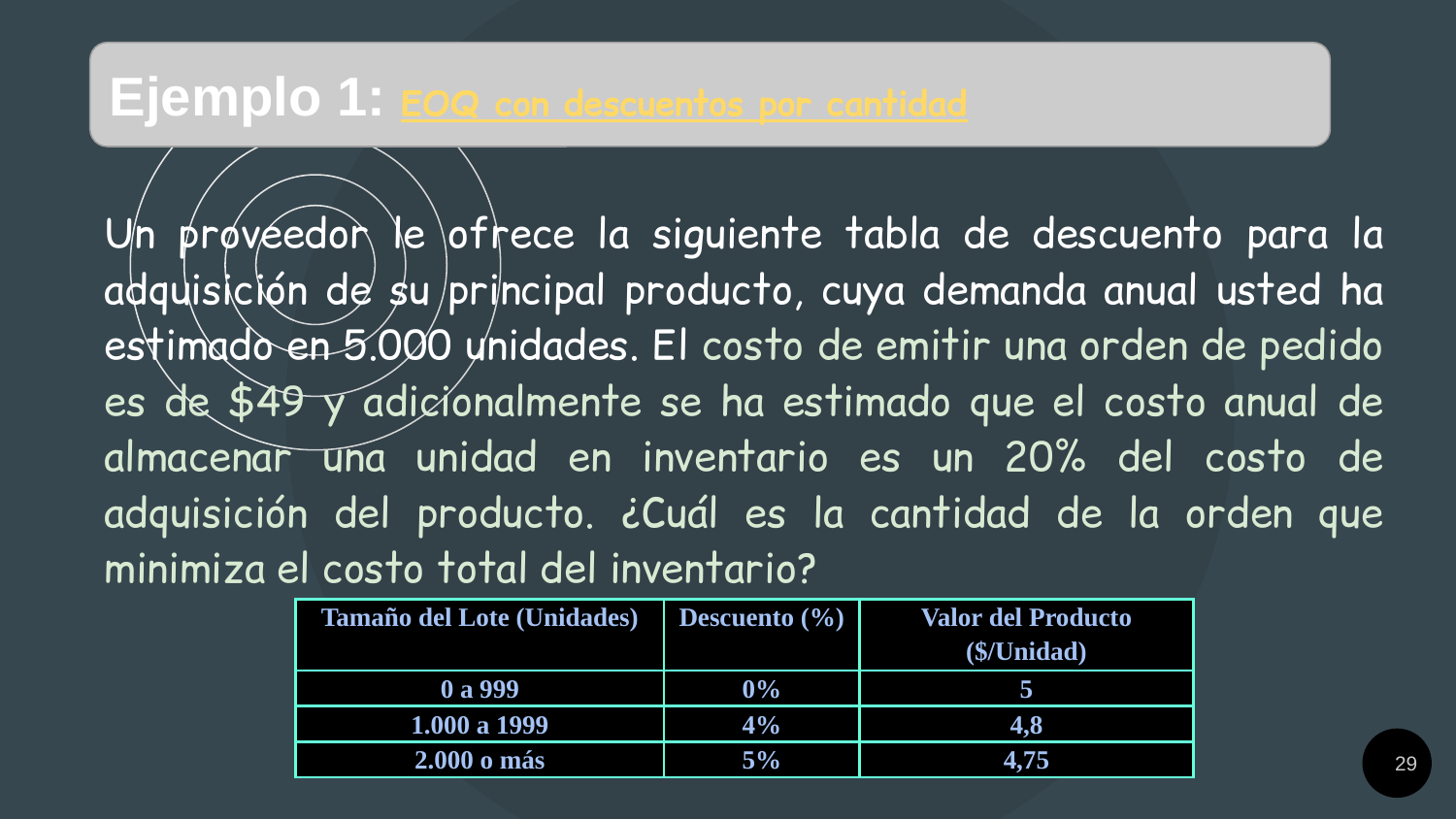

Ejemplo 1: EOQ con descuentos por cantidad

Un proveedor le ofrece la siguiente tabla de descuento para la adquisición de su principal producto, cuya demanda anual usted ha estimado en 5.000 unidades. El costo de emitir una orden de pedido es de $49 y adicionalmente se ha estimado que el costo anual de almacenar una unidad en inventario es un 20% del costo de adquisición del producto. ¿Cuál es la cantidad de la orden que minimiza el costo total del inventario?

| Tamaño del Lote (Unidades) | Descuento (%) | Valor del Producto ($/Unidad) |
| --- | --- | --- |
| 0 a 999 | 0% | 5 |
| 1.000 a 1999 | 4% | 4,8 |
| 2.000 o más | 5% | 4,75 |
29